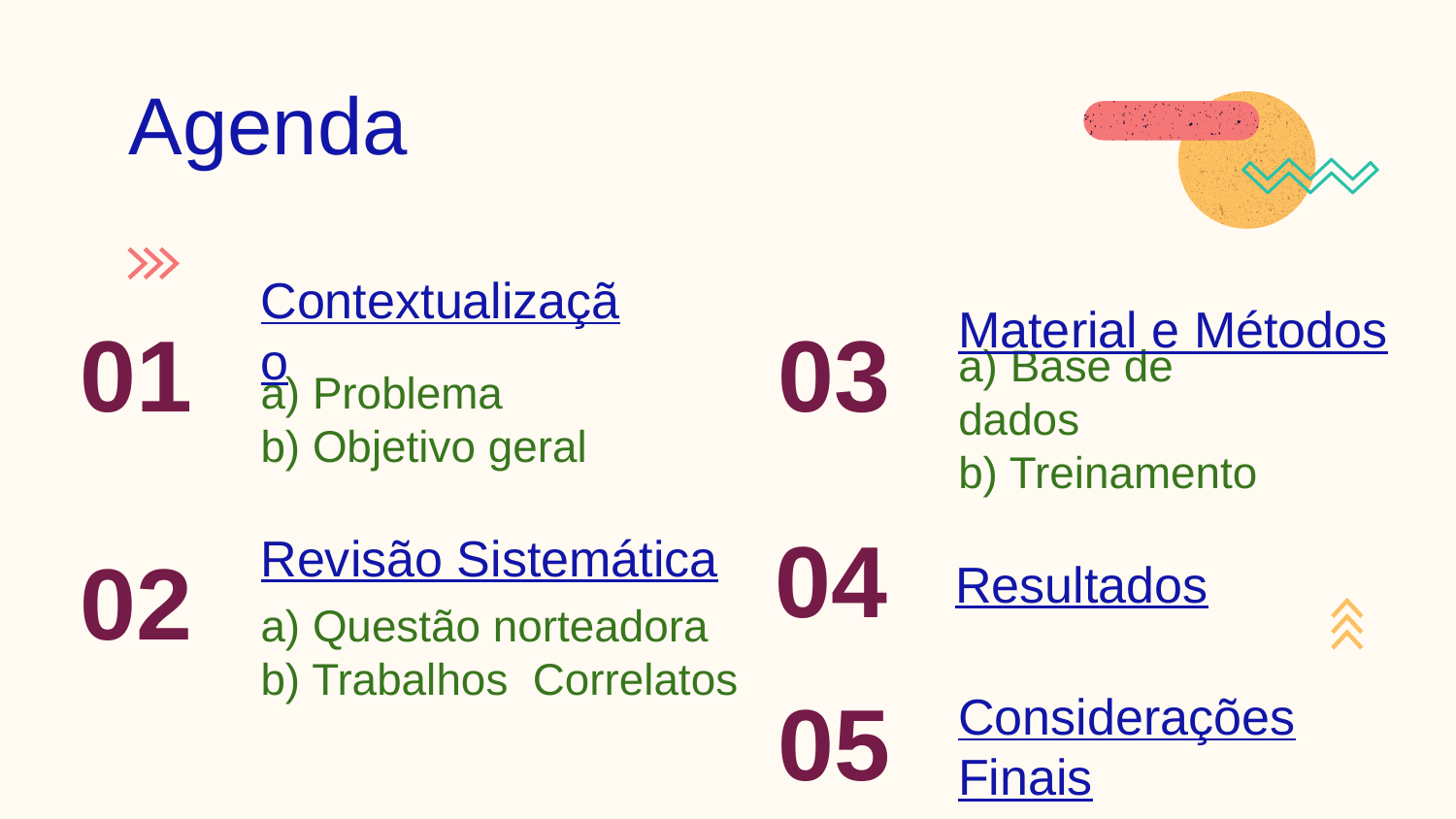

Agenda

01
# 03
Material e Métodos
Contextualização
a) Base de dados
b) Treinamento
a) Problema
b) Objetivo geral
04
02
Revisão Sistemática
Resultados
a) Questão norteadora
b) Trabalhos  Correlatos

05
Considerações Finais